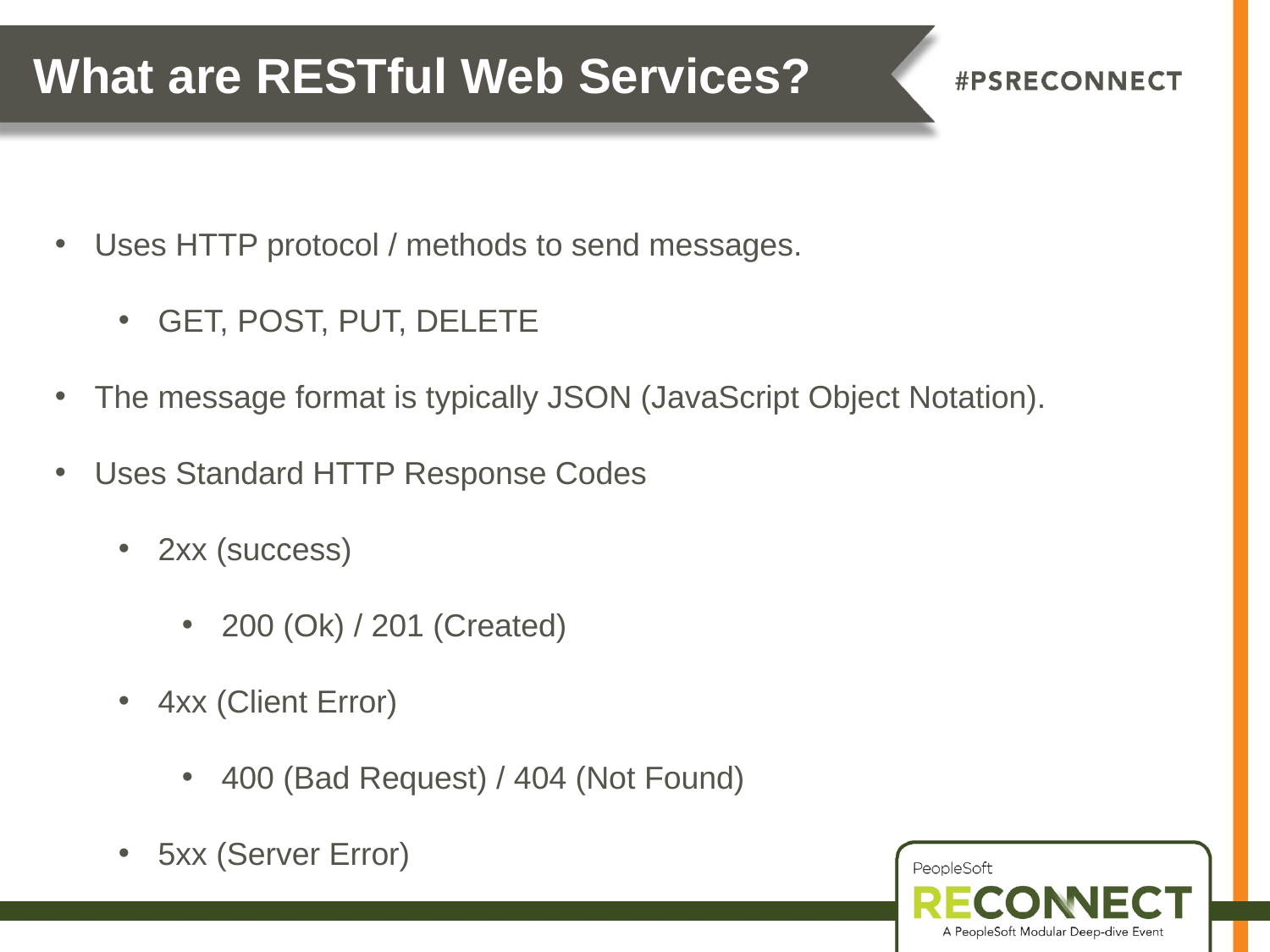

What are RESTful Web Services?
Uses HTTP protocol / methods to send messages.
GET, POST, PUT, DELETE
The message format is typically JSON (JavaScript Object Notation).
Uses Standard HTTP Response Codes
2xx (success)
200 (Ok) / 201 (Created)
4xx (Client Error)
400 (Bad Request) / 404 (Not Found)
5xx (Server Error)